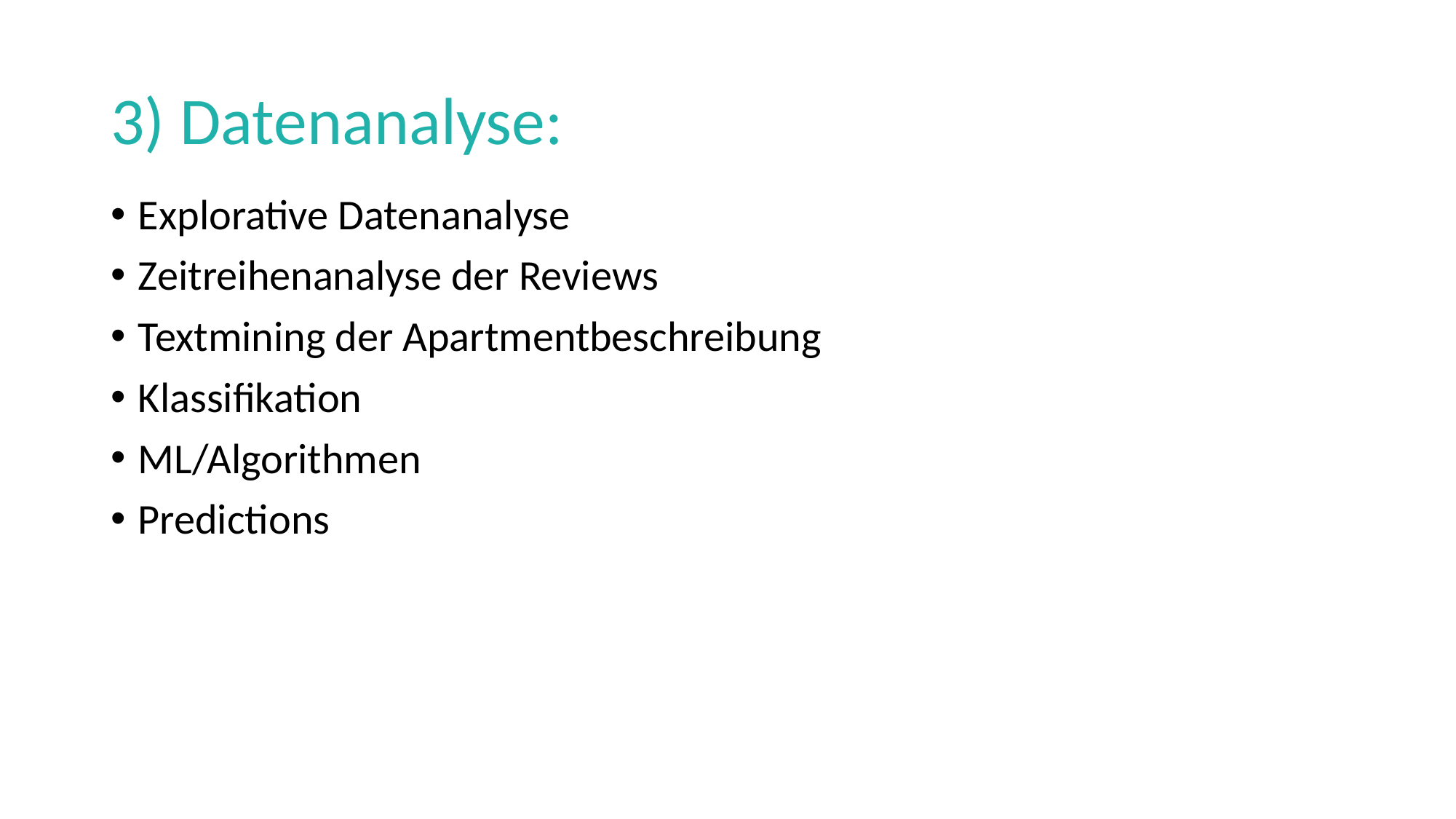

# 3) Datenanalyse:
Explorative Datenanalyse
Zeitreihenanalyse der Reviews
Textmining der Apartmentbeschreibung
Klassifikation
ML/Algorithmen
Predictions